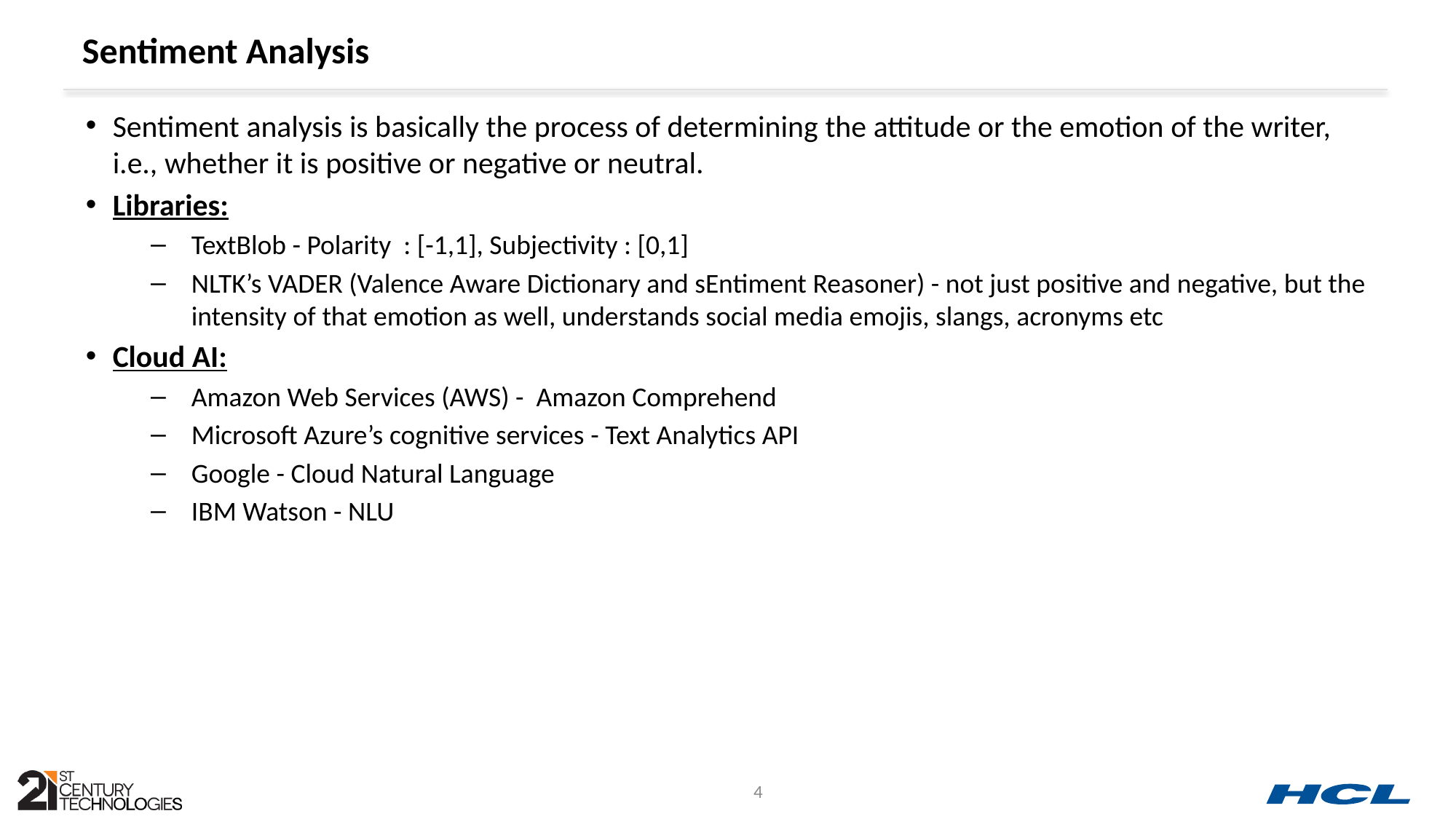

# Sentiment Analysis
Sentiment analysis is basically the process of determining the attitude or the emotion of the writer, i.e., whether it is positive or negative or neutral.
Libraries:
TextBlob - Polarity  : [-1,1], Subjectivity : [0,1]
NLTK’s VADER (Valence Aware Dictionary and sEntiment Reasoner) - not just positive and negative, but the intensity of that emotion as well, understands social media emojis, slangs, acronyms etc
Cloud AI:
Amazon Web Services (AWS) -  Amazon Comprehend
Microsoft Azure’s cognitive services - Text Analytics API
Google - Cloud Natural Language
IBM Watson - NLU

4